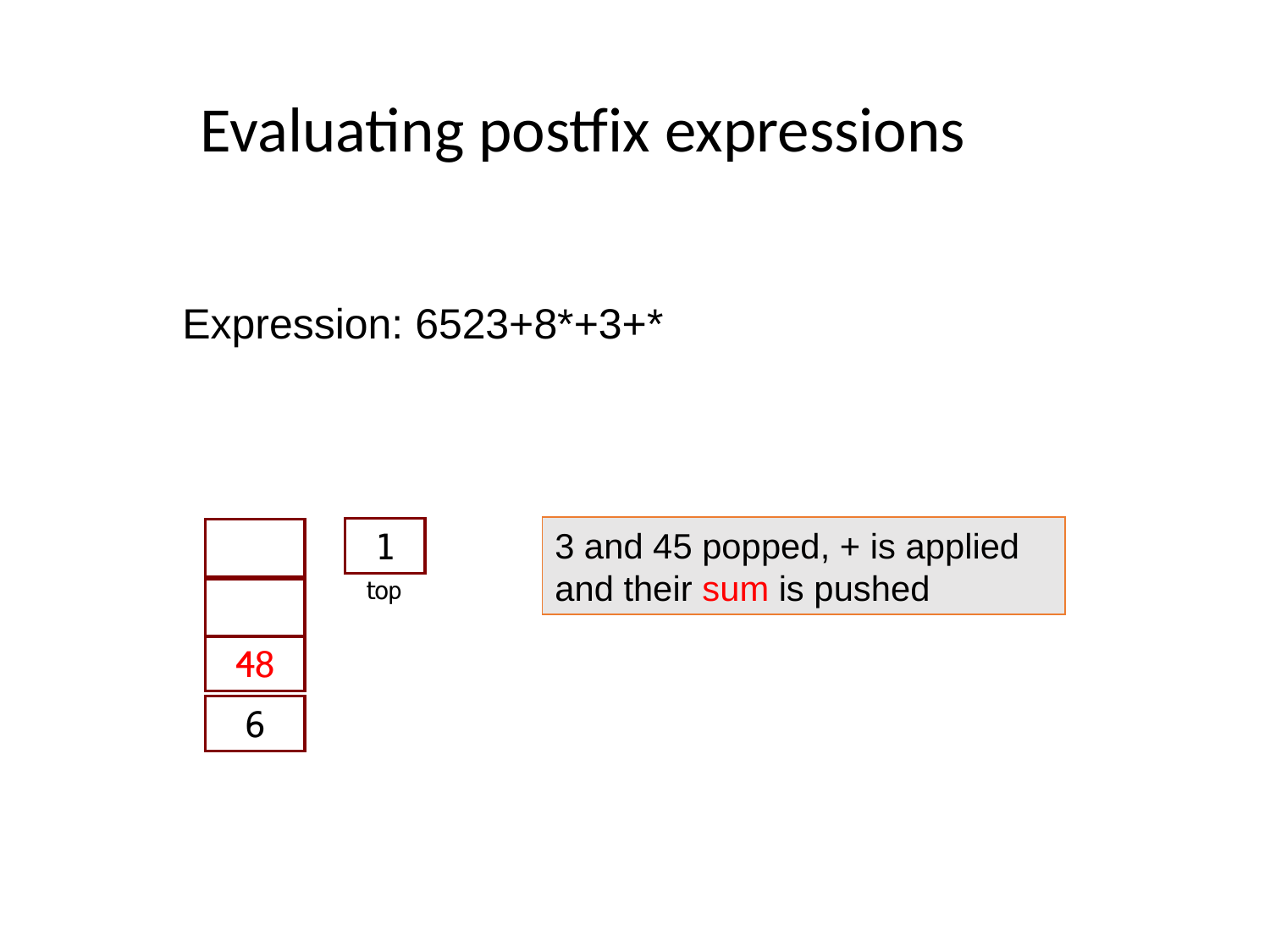

Evaluating postfix expressions
Expression: 6523+8*+3+*
3 and 45 popped, + is applied and their sum is pushed
1

top

48
6